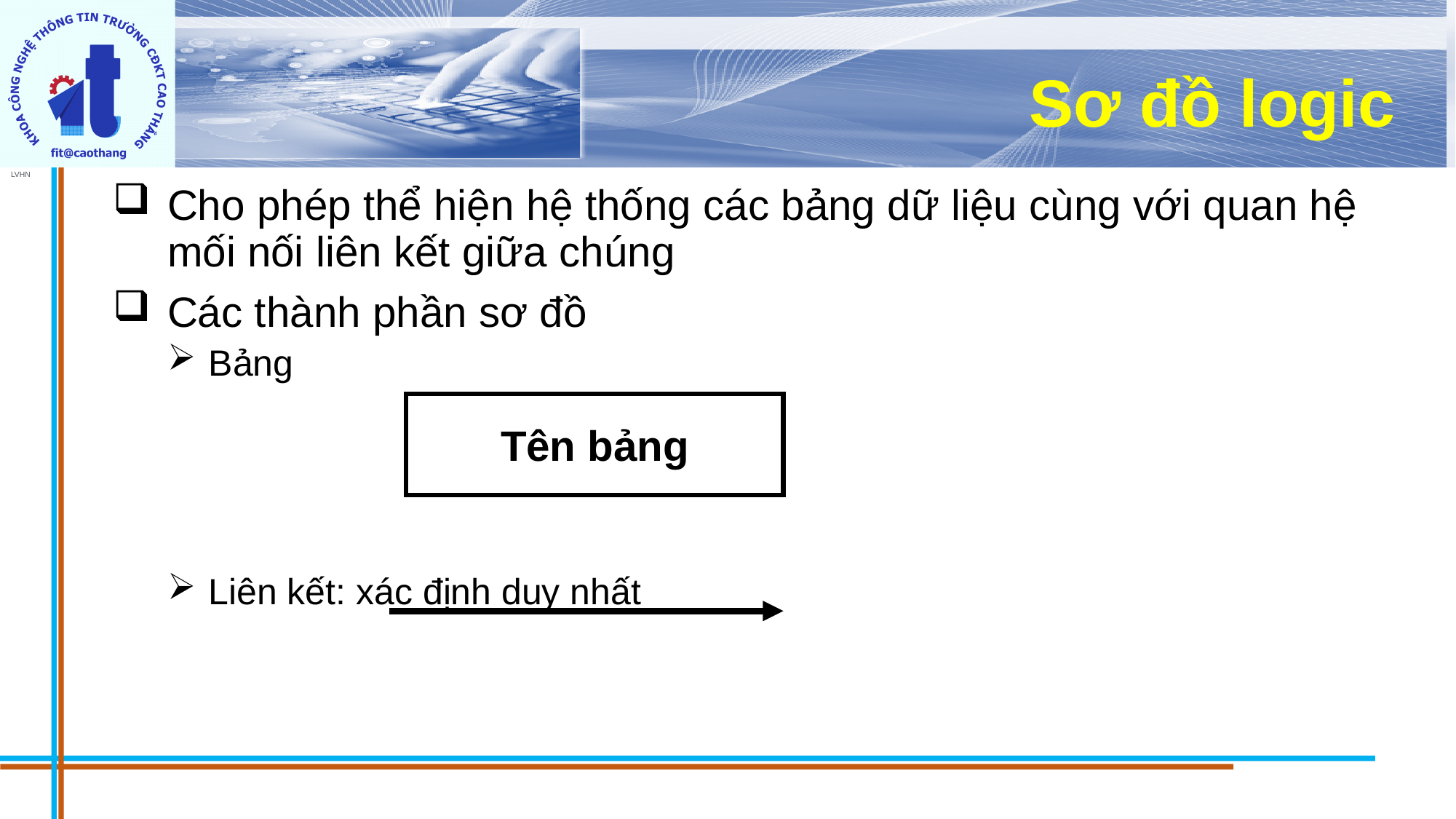

# Sơ đồ logic
Cho phép thể hiện hệ thống các bảng dữ liệu cùng với quan hệ mối nối liên kết giữa chúng
Các thành phần sơ đồ
Bảng

Liên kết: xác định duy nhất
Tên bảng